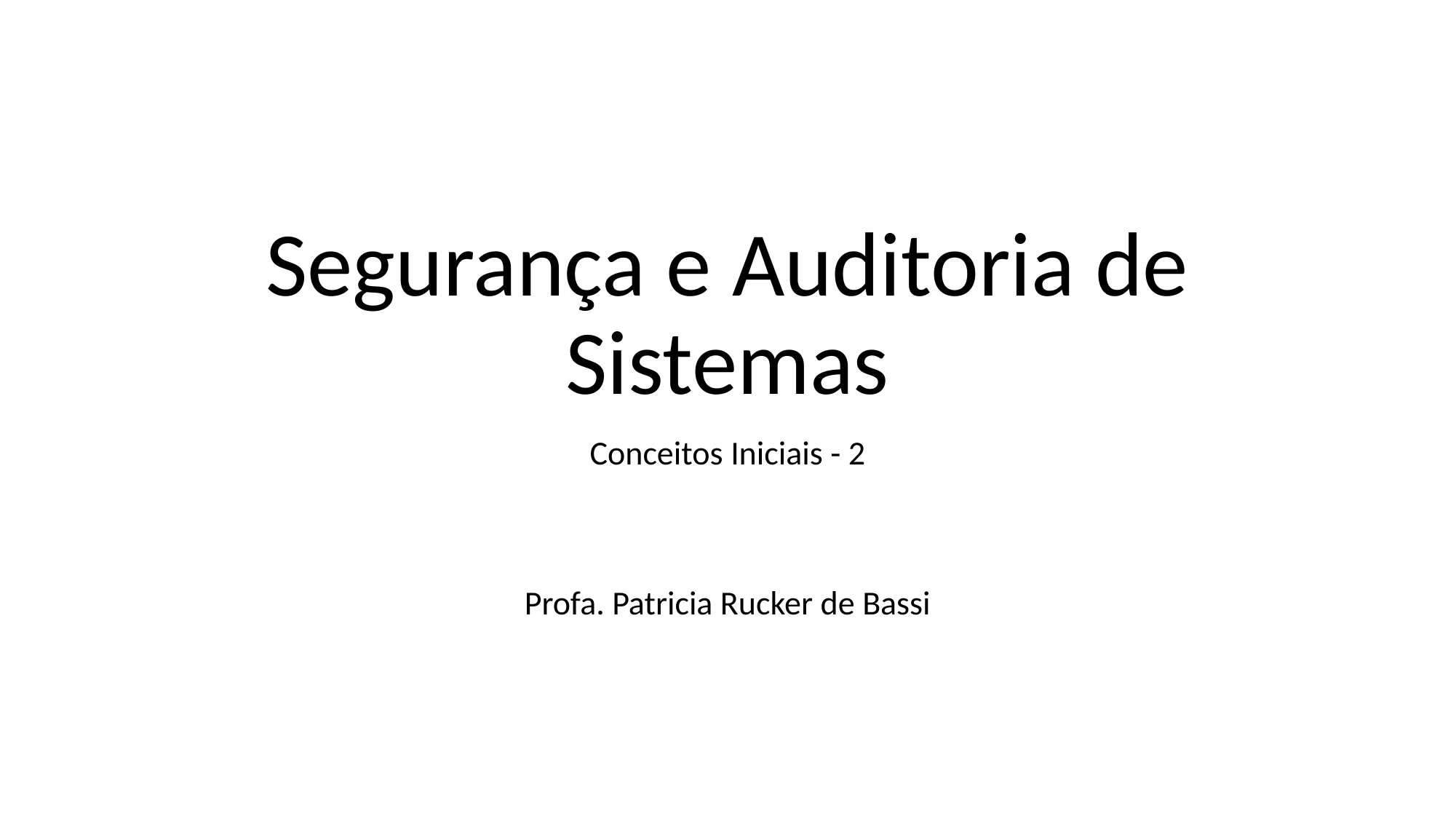

# Segurança e Auditoria de Sistemas
Conceitos Iniciais - 2

Profa. Patricia Rucker de Bassi